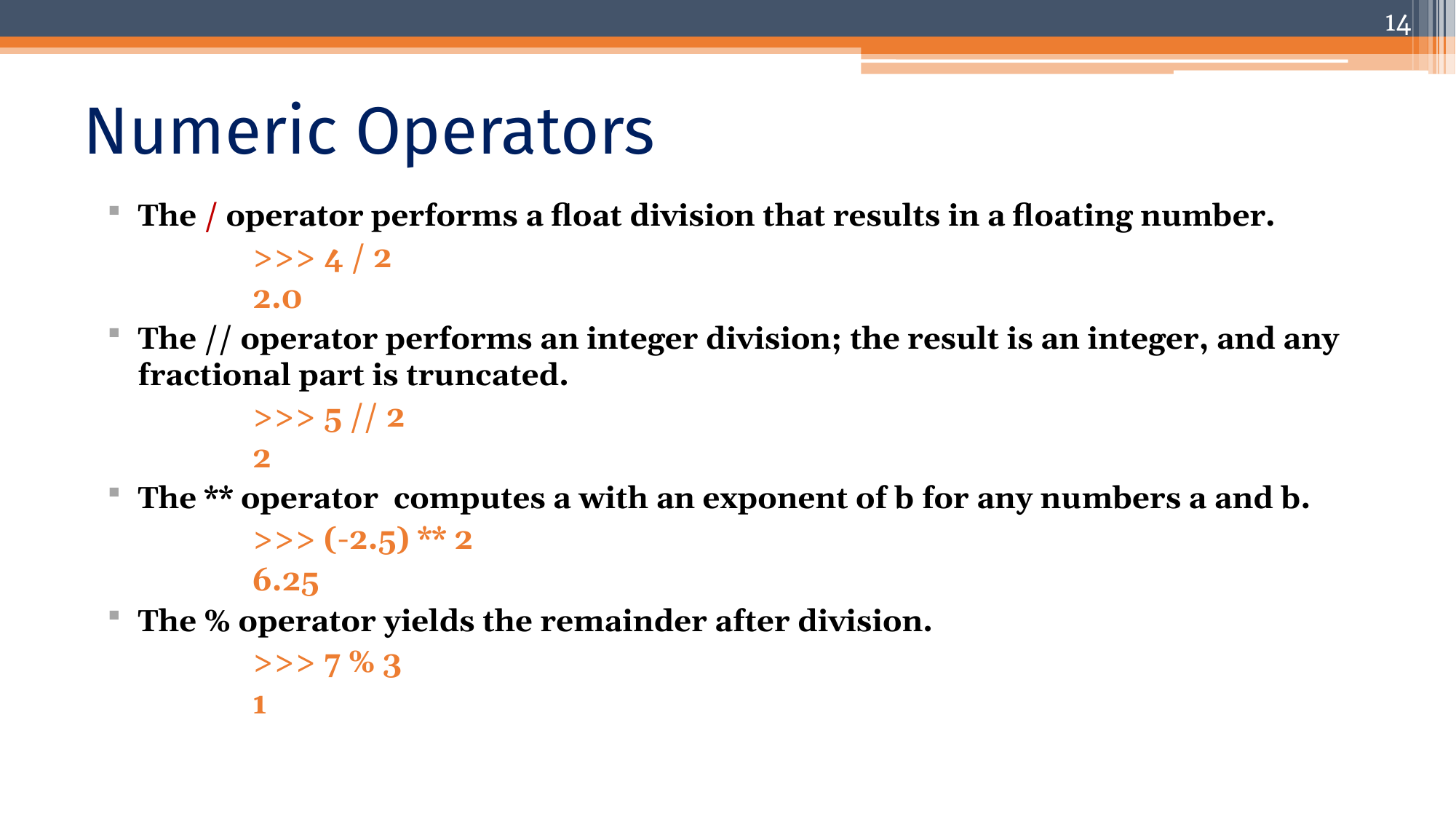

14
# Numeric Operators
The / operator performs a float division that results in a floating number.
	>>> 4 / 2
	2.0
The // operator performs an integer division; the result is an integer, and any fractional part is truncated.
	>>> 5 // 2
	2
The ** operator  computes a with an exponent of b for any numbers a and b.
	>>> (-2.5) ** 2
	6.25
The % operator yields the remainder after division.
	>>> 7 % 3
	1